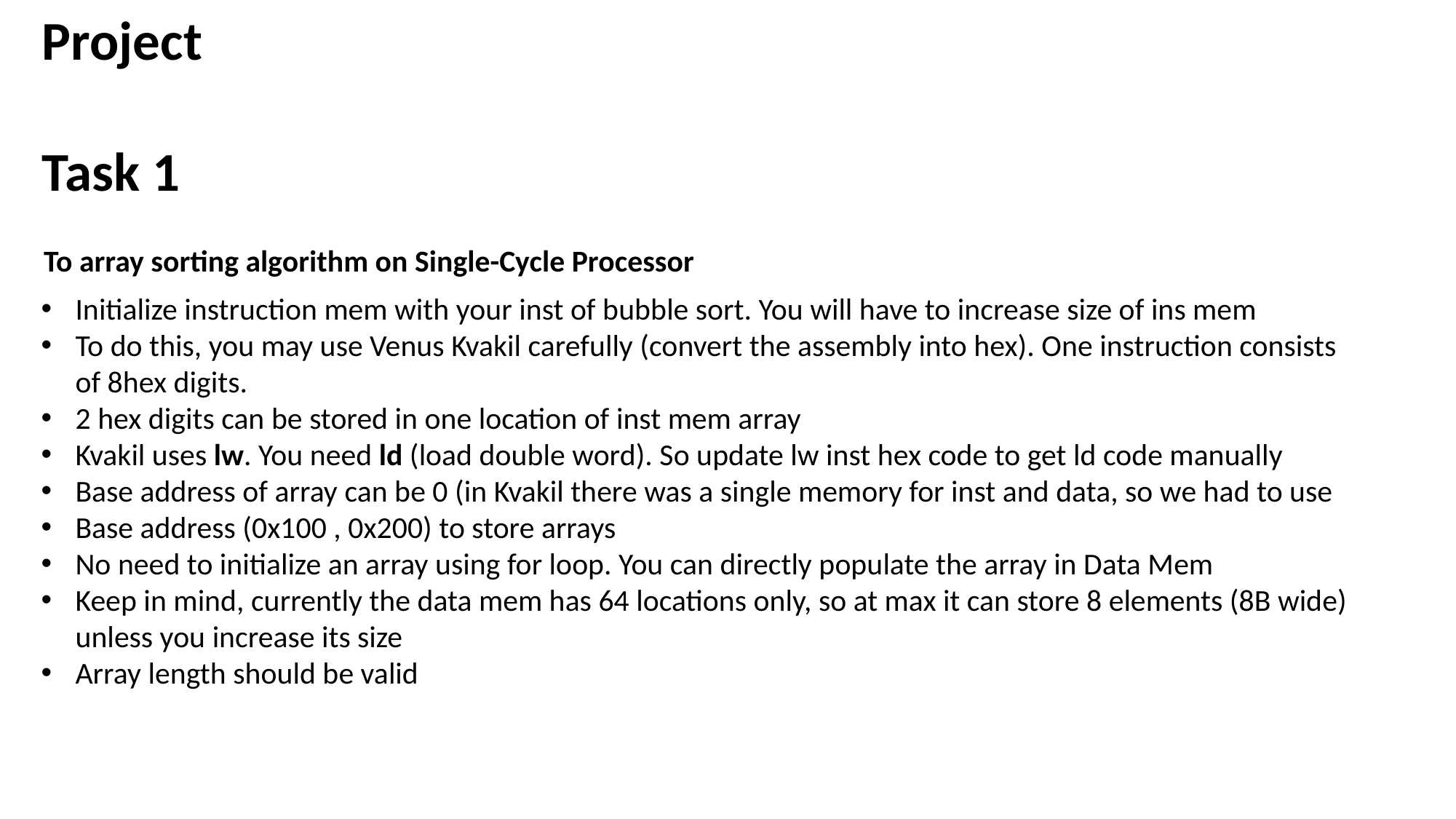

Project

Task 1
To array sorting algorithm on Single-Cycle Processor
Initialize instruction mem with your inst of bubble sort. You will have to increase size of ins mem
To do this, you may use Venus Kvakil carefully (convert the assembly into hex). One instruction consists of 8hex digits.
2 hex digits can be stored in one location of inst mem array
Kvakil uses lw. You need ld (load double word). So update lw inst hex code to get ld code manually
Base address of array can be 0 (in Kvakil there was a single memory for inst and data, so we had to use
Base address (0x100 , 0x200) to store arrays
No need to initialize an array using for loop. You can directly populate the array in Data Mem
Keep in mind, currently the data mem has 64 locations only, so at max it can store 8 elements (8B wide) unless you increase its size
Array length should be valid